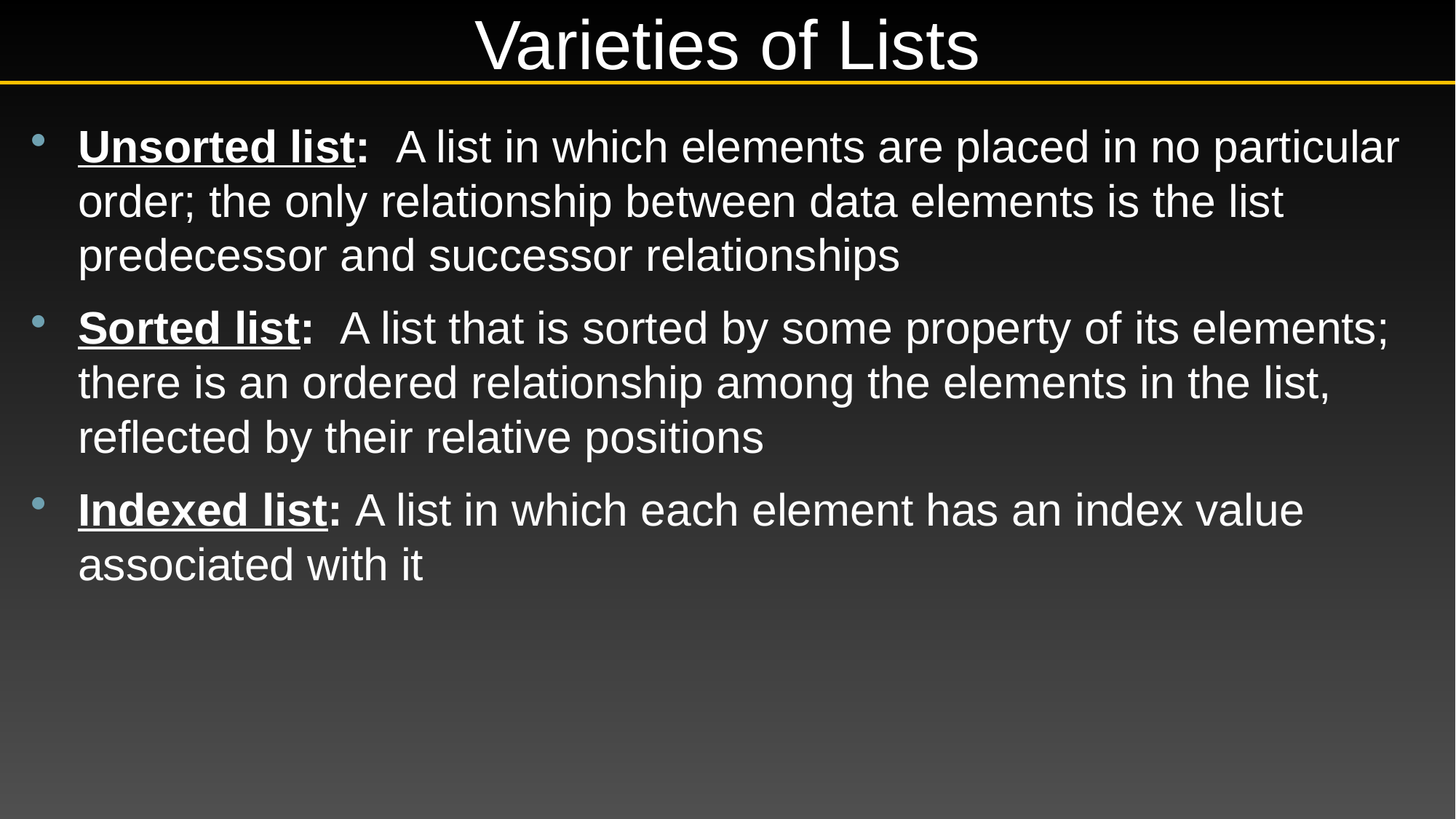

# Varieties of Lists
Unsorted list:  A list in which elements are placed in no particular order; the only relationship between data elements is the list predecessor and successor relationships
Sorted list:  A list that is sorted by some property of its elements; there is an ordered relationship among the elements in the list, reflected by their relative positions
Indexed list: A list in which each element has an index value associated with it